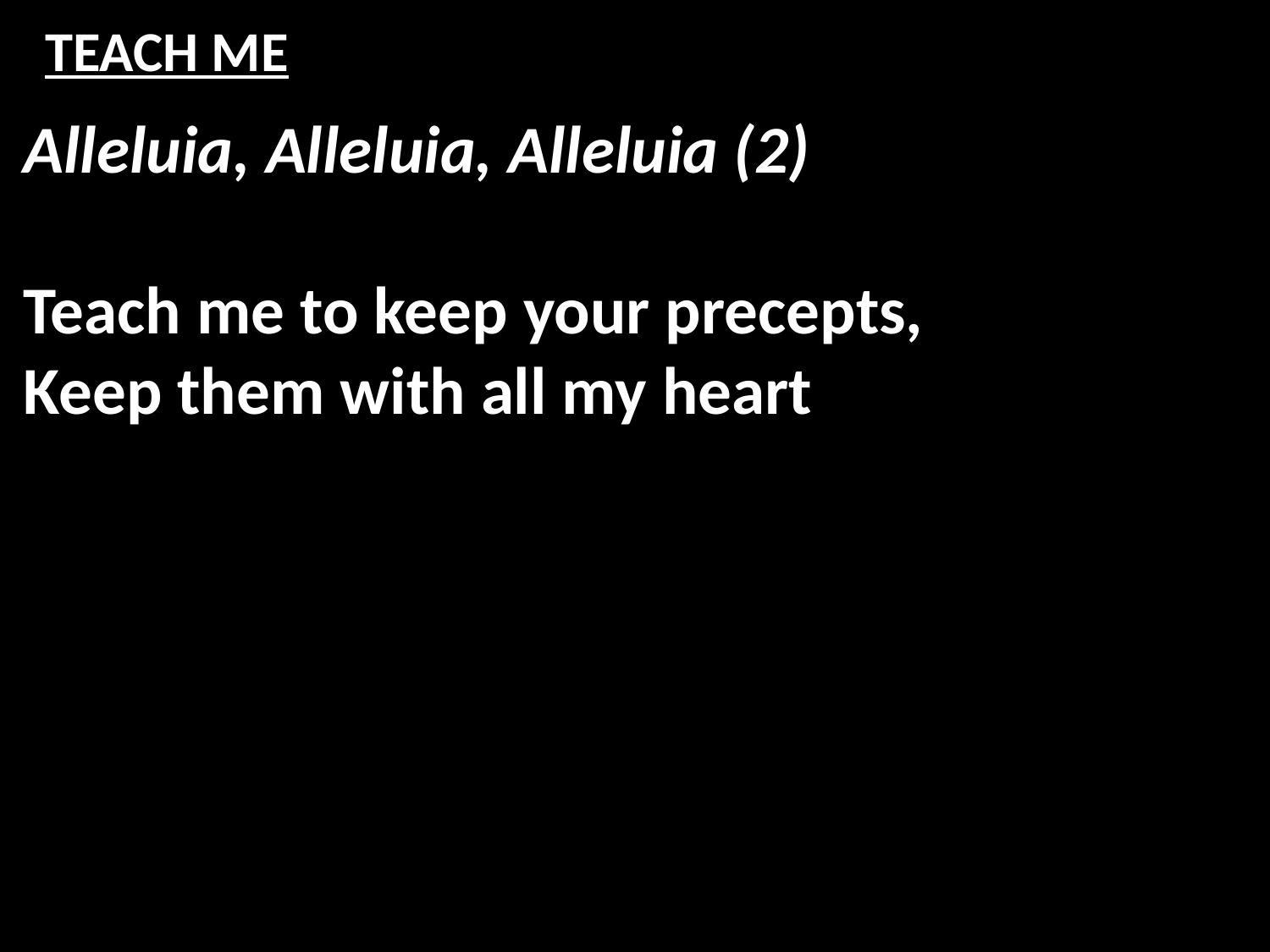

# TEACH ME
Alleluia, Alleluia, Alleluia (2)

Teach me to keep your precepts,
Keep them with all my heart